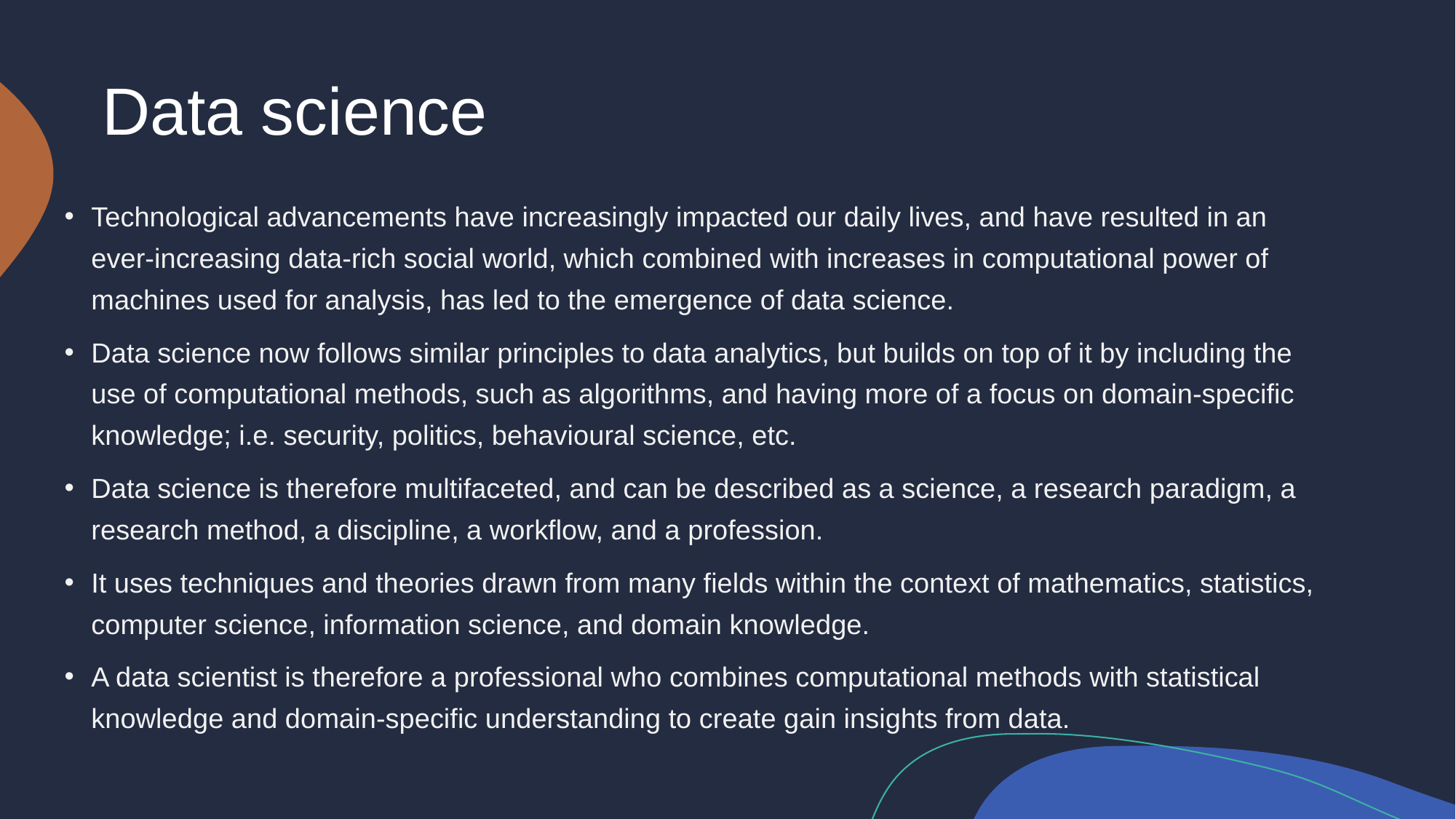

# Data science
Technological advancements have increasingly impacted our daily lives, and have resulted in an ever-increasing data-rich social world, which combined with increases in computational power of machines used for analysis, has led to the emergence of data science.
Data science now follows similar principles to data analytics, but builds on top of it by including the use of computational methods, such as algorithms, and having more of a focus on domain-specific knowledge; i.e. security, politics, behavioural science, etc.
Data science is therefore multifaceted, and can be described as a science, a research paradigm, a research method, a discipline, a workflow, and a profession.
It uses techniques and theories drawn from many fields within the context of mathematics, statistics, computer science, information science, and domain knowledge.
A data scientist is therefore a professional who combines computational methods with statistical knowledge and domain-specific understanding to create gain insights from data.